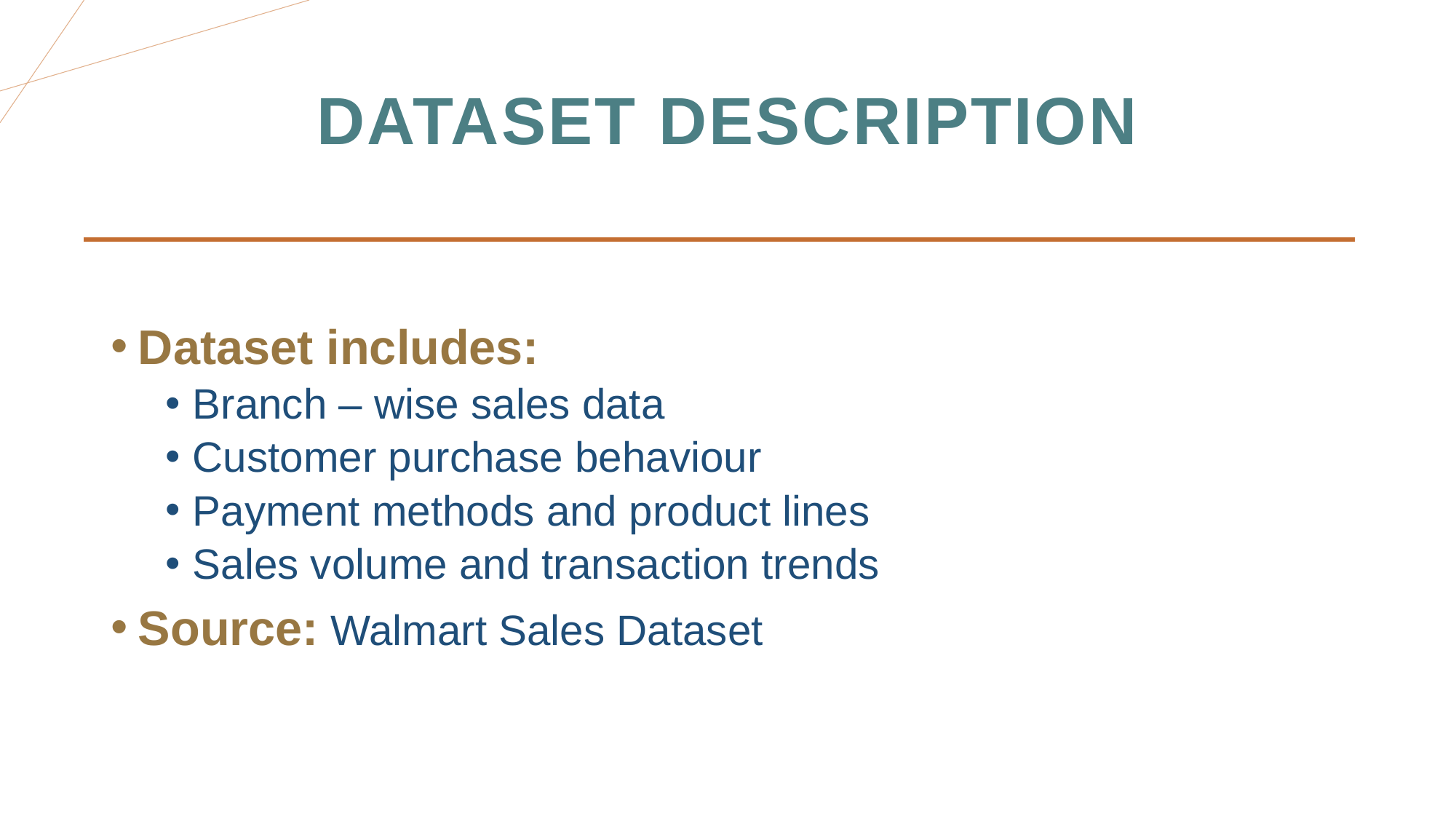

# Dataset description
Dataset includes:
Branch – wise sales data
Customer purchase behaviour
Payment methods and product lines
Sales volume and transaction trends
Source: Walmart Sales Dataset